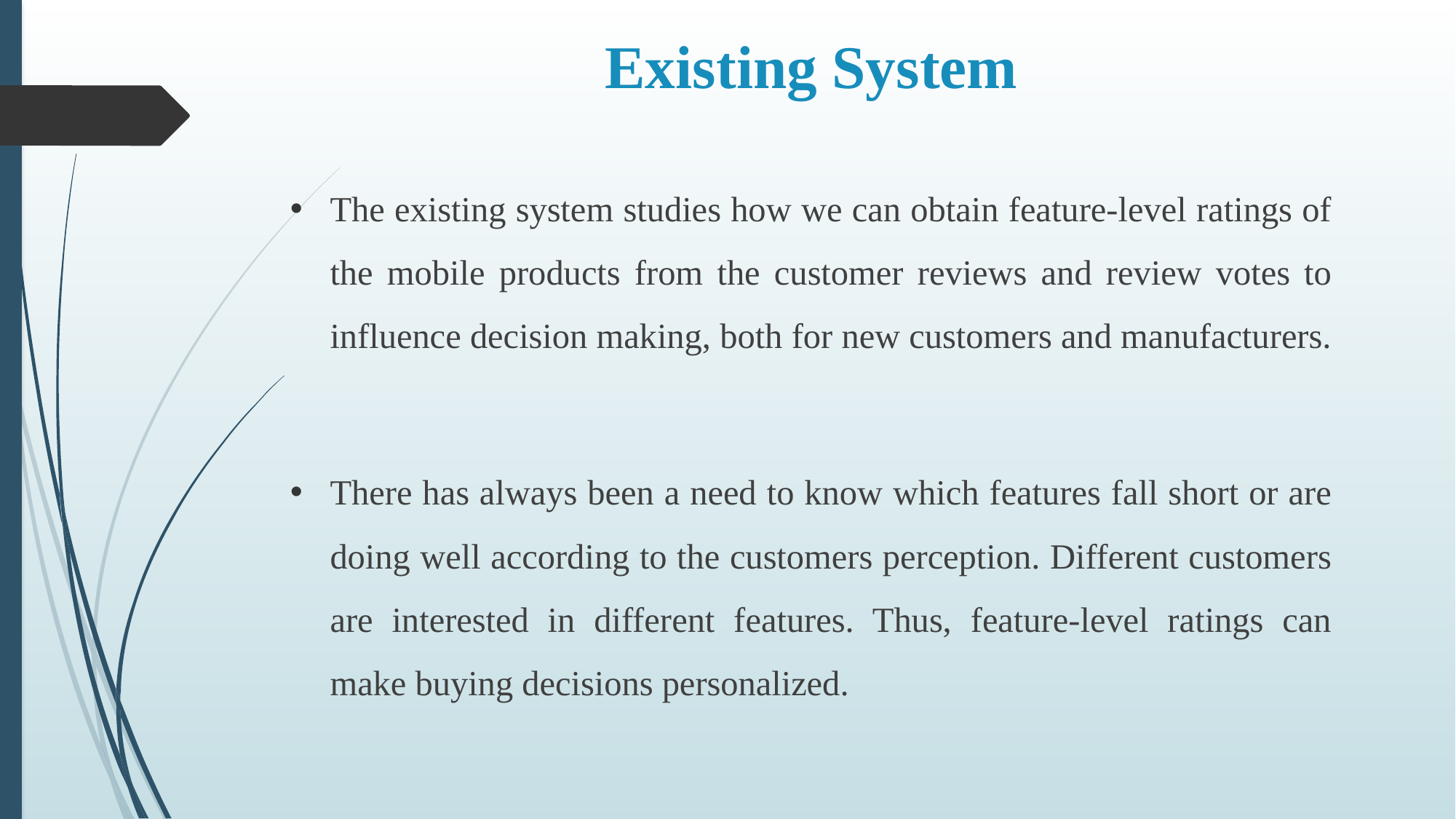

# Existing System
The existing system studies how we can obtain feature-level ratings of the mobile products from the customer reviews and review votes to influence decision making, both for new customers and manufacturers.

There has always been a need to know which features fall short or are doing well according to the customers perception. Different customers are interested in different features. Thus, feature-level ratings can make buying decisions personalized.